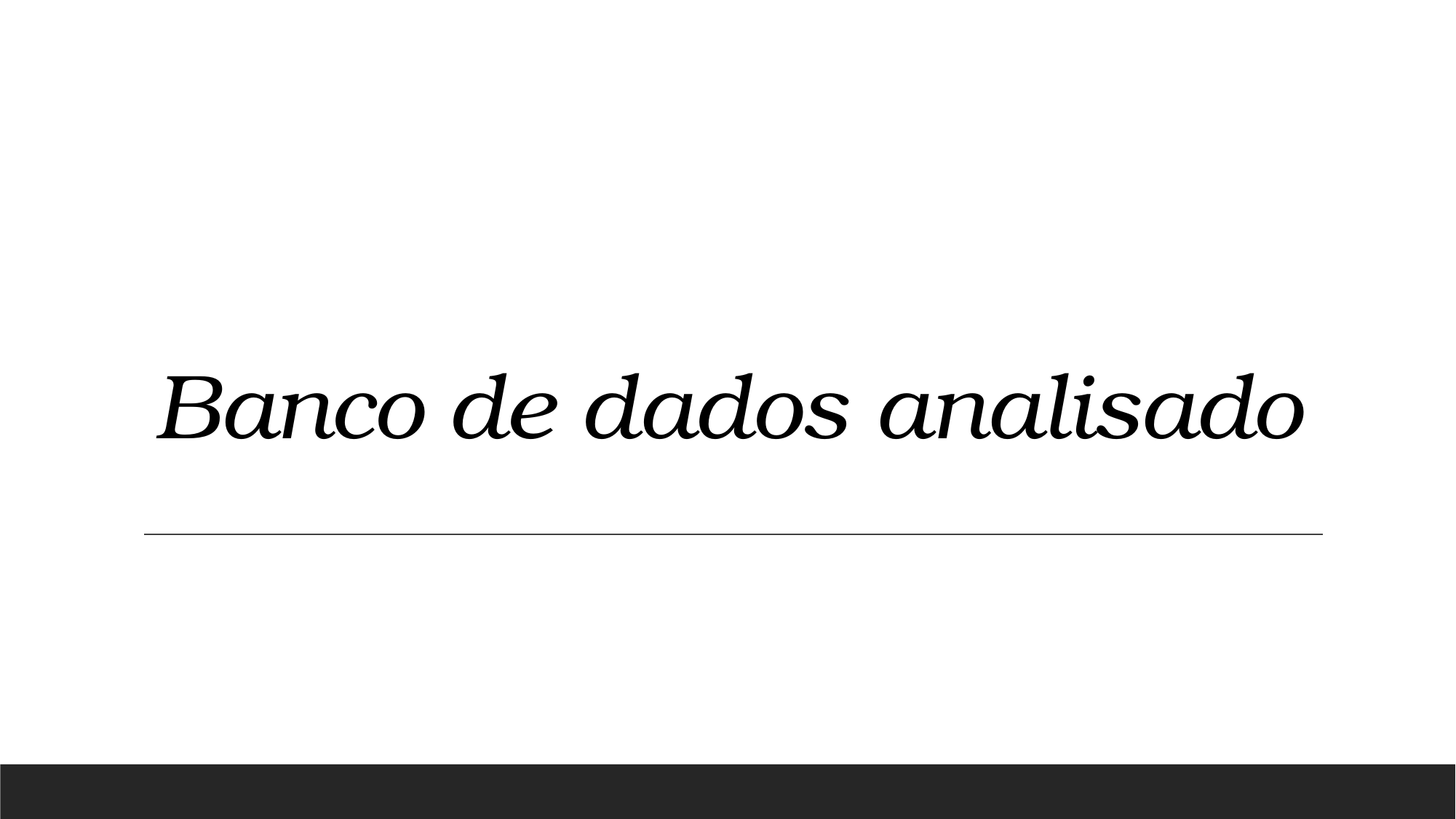

# Banco de dados analisado
- Neil Armstrong